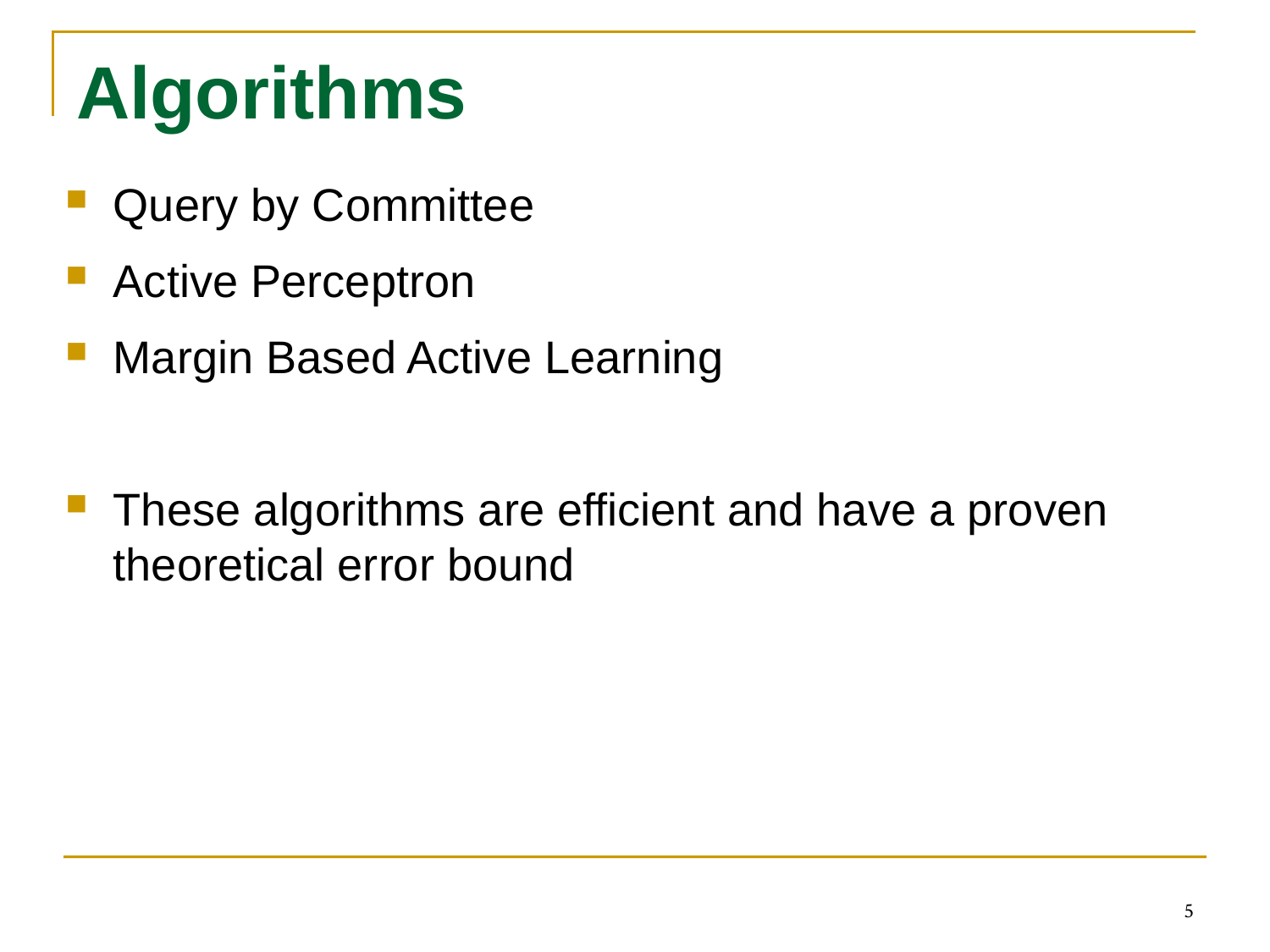

# Algorithms
Query by Committee
Active Perceptron
Margin Based Active Learning

These algorithms are efficient and have a proven theoretical error bound

5